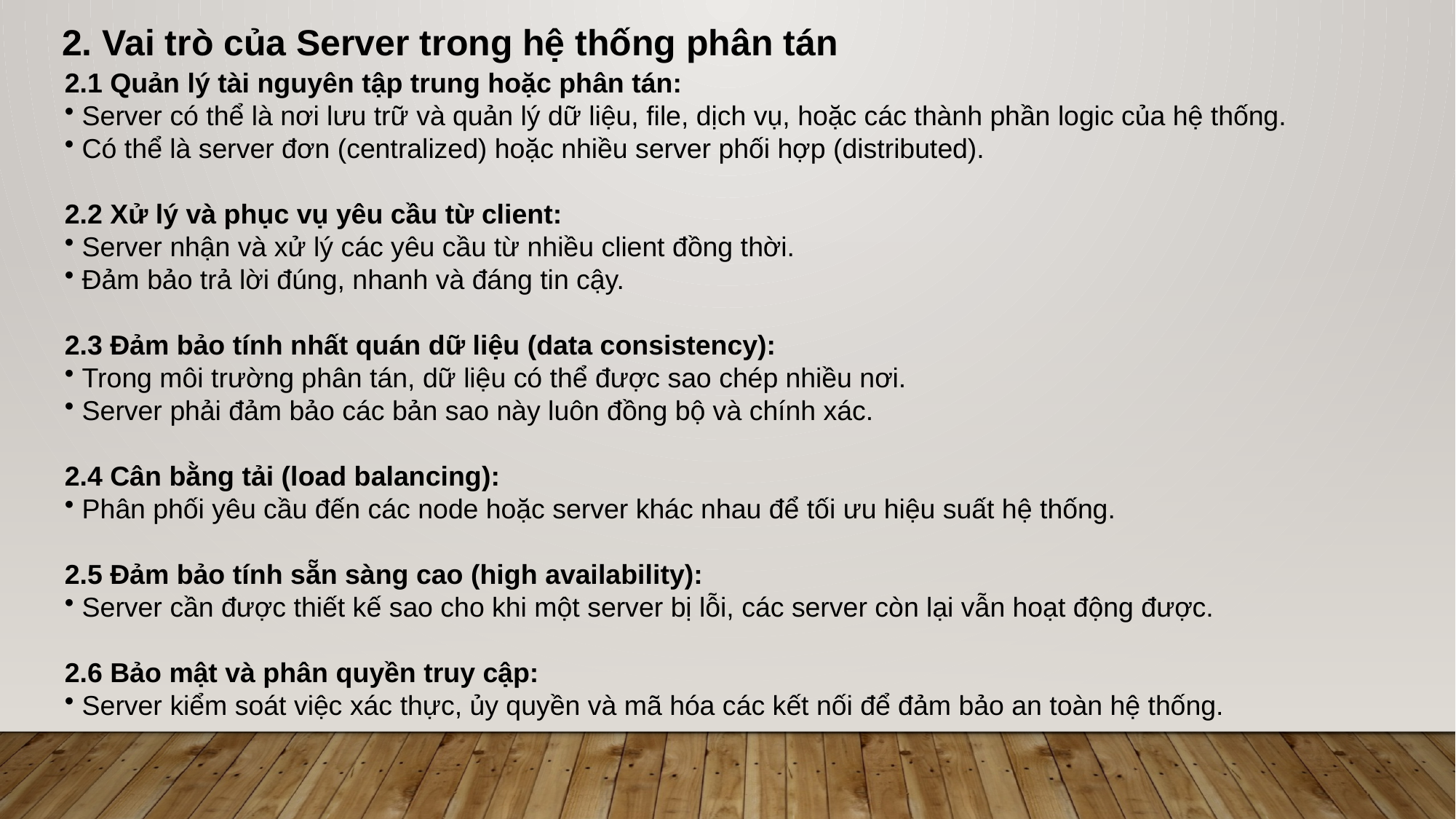

2. Vai trò của Server trong hệ thống phân tán
2.1 Quản lý tài nguyên tập trung hoặc phân tán:
 Server có thể là nơi lưu trữ và quản lý dữ liệu, file, dịch vụ, hoặc các thành phần logic của hệ thống.
 Có thể là server đơn (centralized) hoặc nhiều server phối hợp (distributed).

2.2 Xử lý và phục vụ yêu cầu từ client:
 Server nhận và xử lý các yêu cầu từ nhiều client đồng thời.
 Đảm bảo trả lời đúng, nhanh và đáng tin cậy.

2.3 Đảm bảo tính nhất quán dữ liệu (data consistency):
 Trong môi trường phân tán, dữ liệu có thể được sao chép nhiều nơi.
 Server phải đảm bảo các bản sao này luôn đồng bộ và chính xác.

2.4 Cân bằng tải (load balancing):
 Phân phối yêu cầu đến các node hoặc server khác nhau để tối ưu hiệu suất hệ thống.

2.5 Đảm bảo tính sẵn sàng cao (high availability):
 Server cần được thiết kế sao cho khi một server bị lỗi, các server còn lại vẫn hoạt động được.

2.6 Bảo mật và phân quyền truy cập:
 Server kiểm soát việc xác thực, ủy quyền và mã hóa các kết nối để đảm bảo an toàn hệ thống.